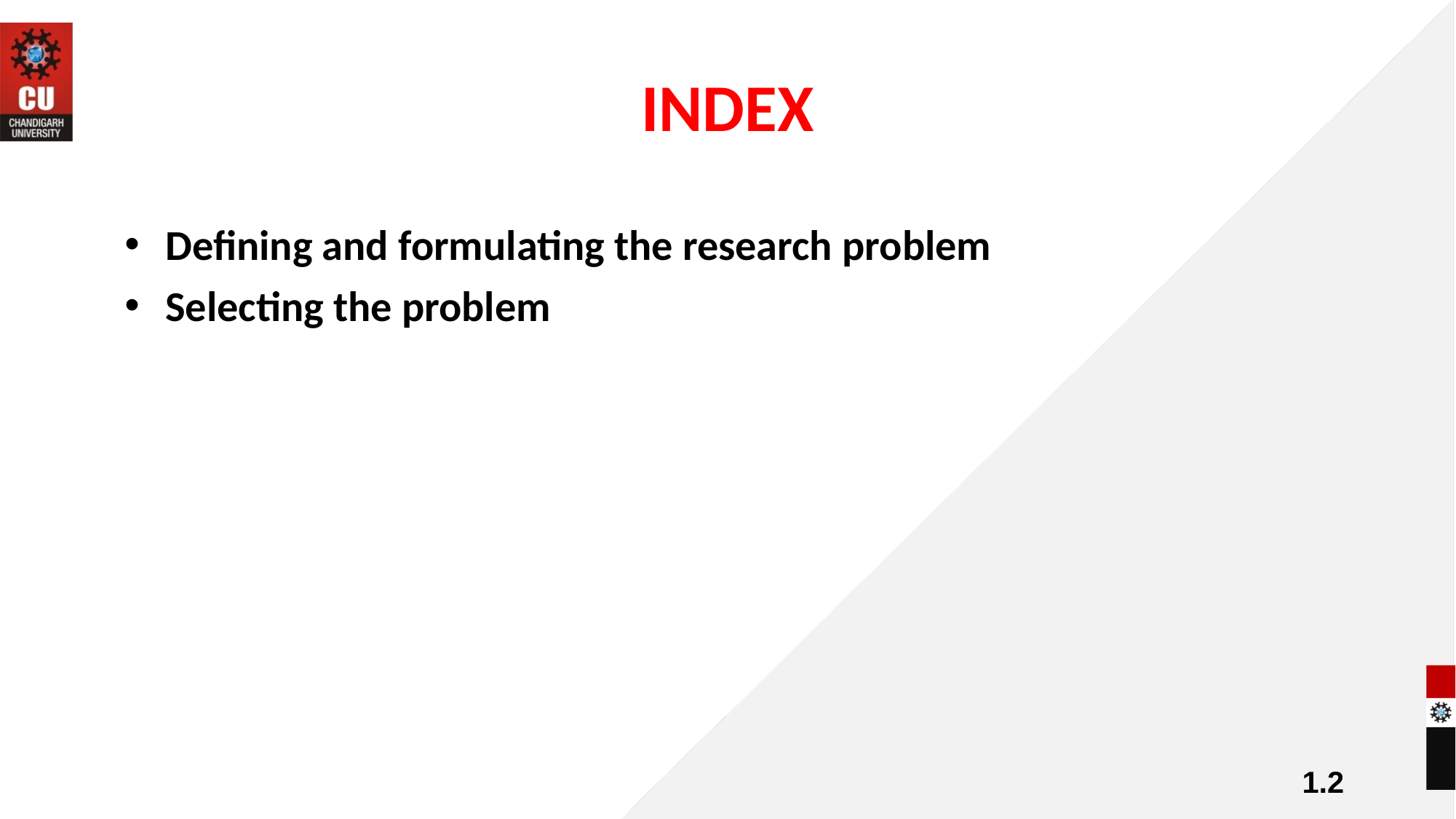

# INDEX
Defining and formulating the research problem
Selecting the problem
1.2